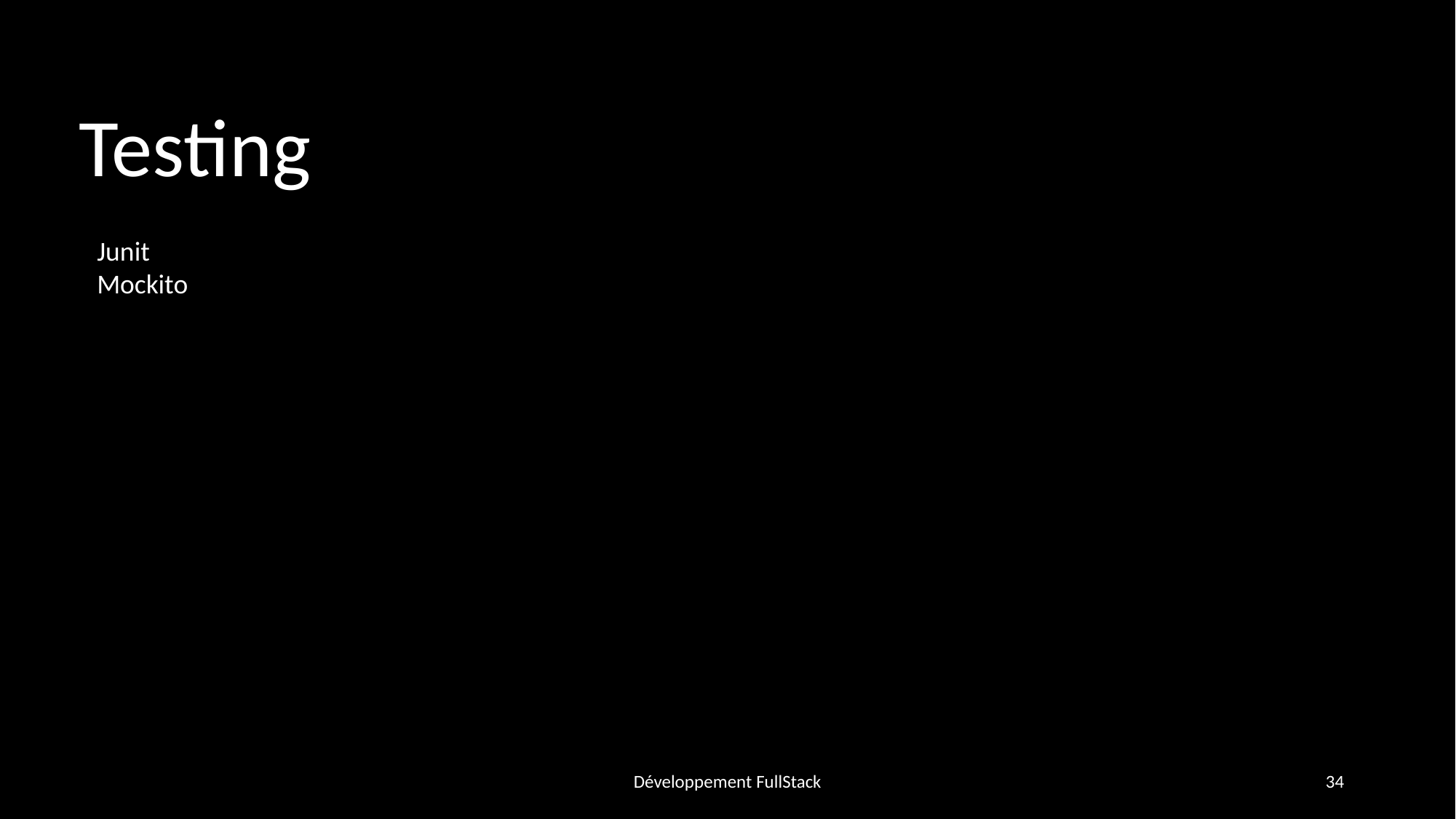

# Testing
Junit
Mockito
Développement FullStack
34